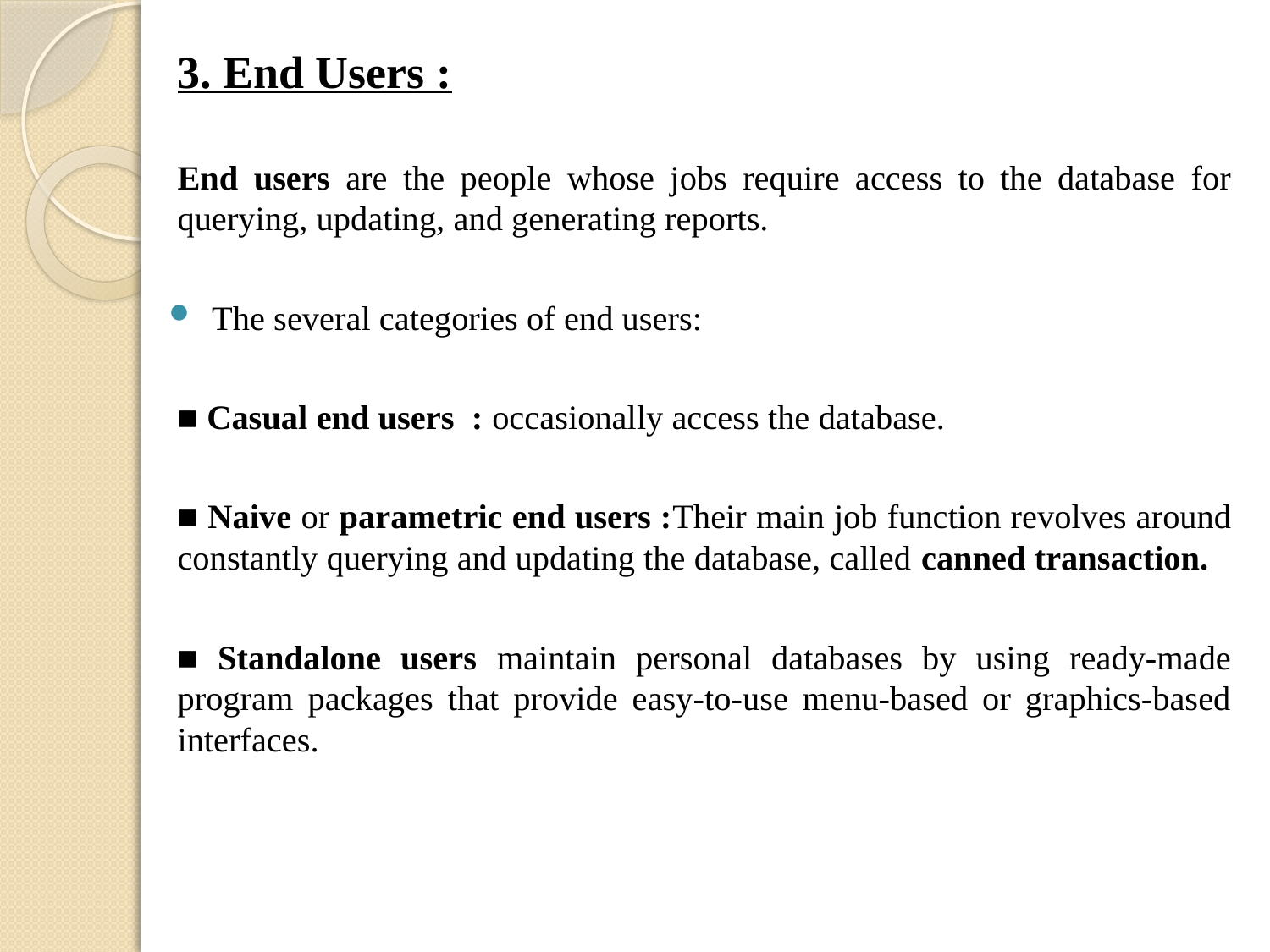

3. End Users :

End users are the people whose jobs require access to the database for querying, updating, and generating reports.

The several categories of end users:

■ Casual end users  : occasionally access the database.

■ Naive or parametric end users :Their main job function revolves around constantly querying and updating the database, called canned transaction.

■ Standalone users maintain personal databases by using ready-made program packages that provide easy-to-use menu-based or graphics-based interfaces.